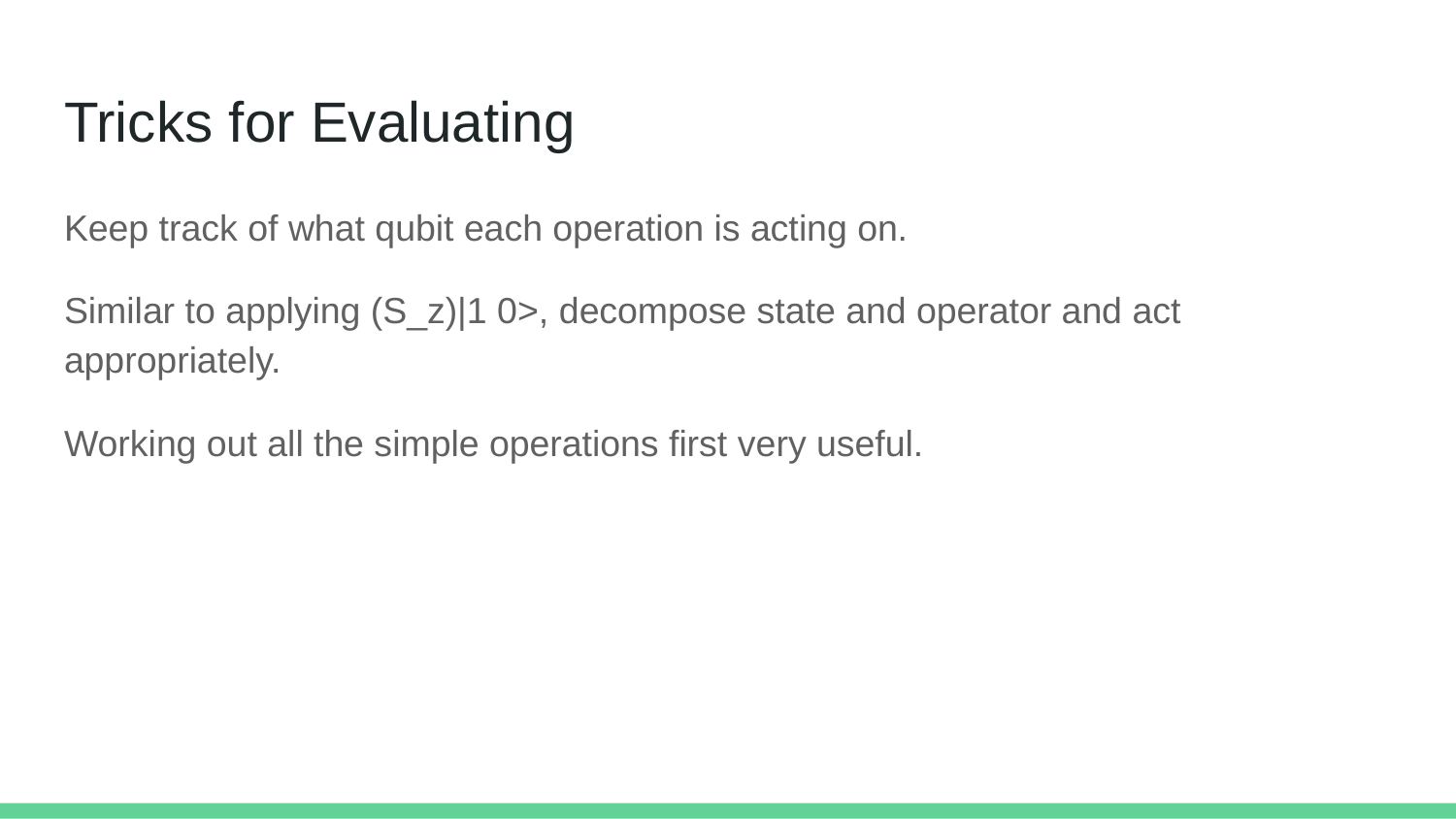

# Tricks for Evaluating

Keep track of what qubit each operation is acting on.
Similar to applying (S_z)|1 0>, decompose state and operator and act appropriately.
Working out all the simple operations first very useful.